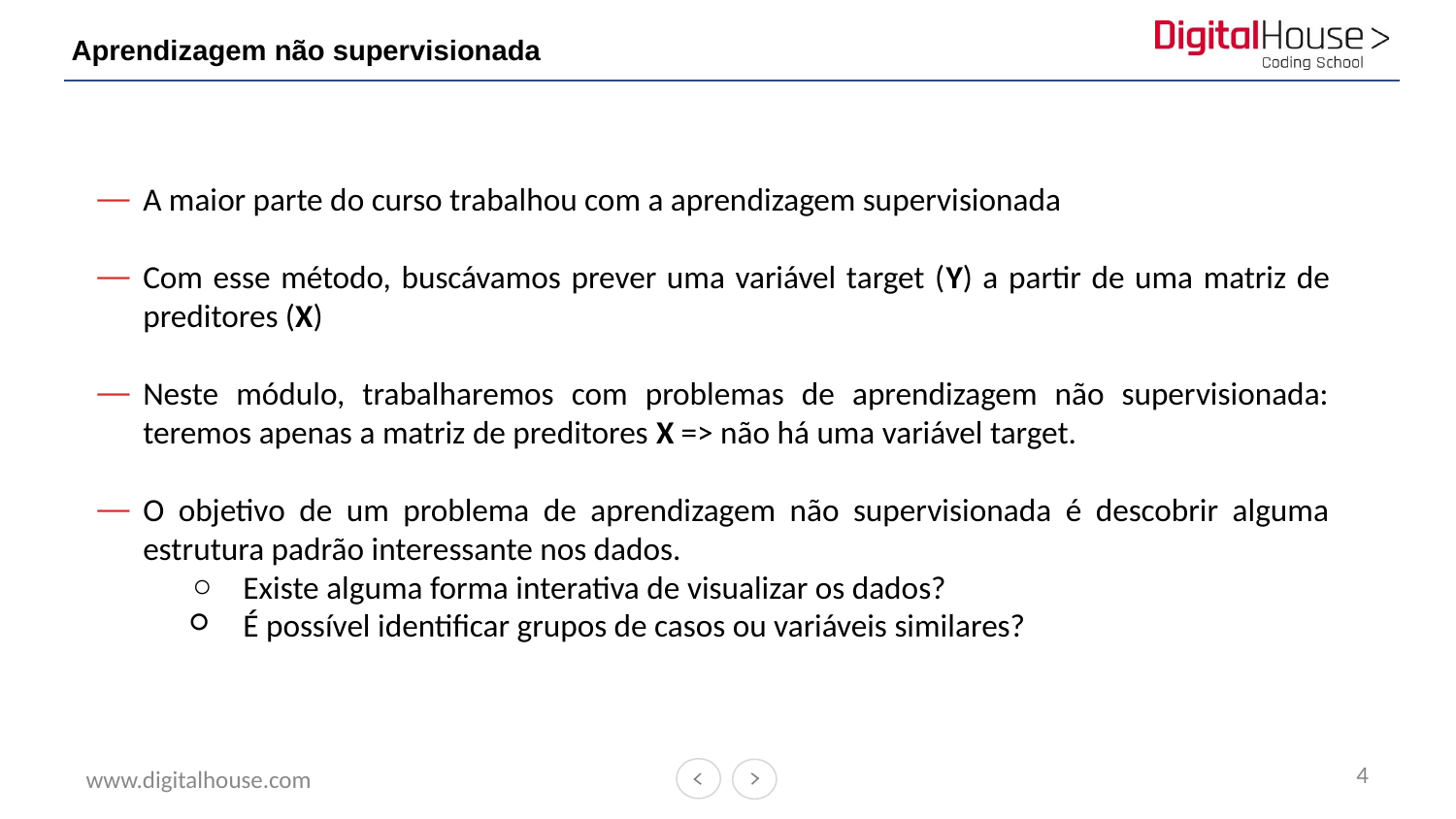

# Aprendizagem não supervisionada
A maior parte do curso trabalhou com a aprendizagem supervisionada

Com esse método, buscávamos prever uma variável target (Y) a partir de uma matriz de preditores (X)

Neste módulo, trabalharemos com problemas de aprendizagem não supervisionada: teremos apenas a matriz de preditores X => não há uma variável target.

O objetivo de um problema de aprendizagem não supervisionada é descobrir alguma estrutura padrão interessante nos dados.
Existe alguma forma interativa de visualizar os dados?
É possível identificar grupos de casos ou variáveis similares?

4